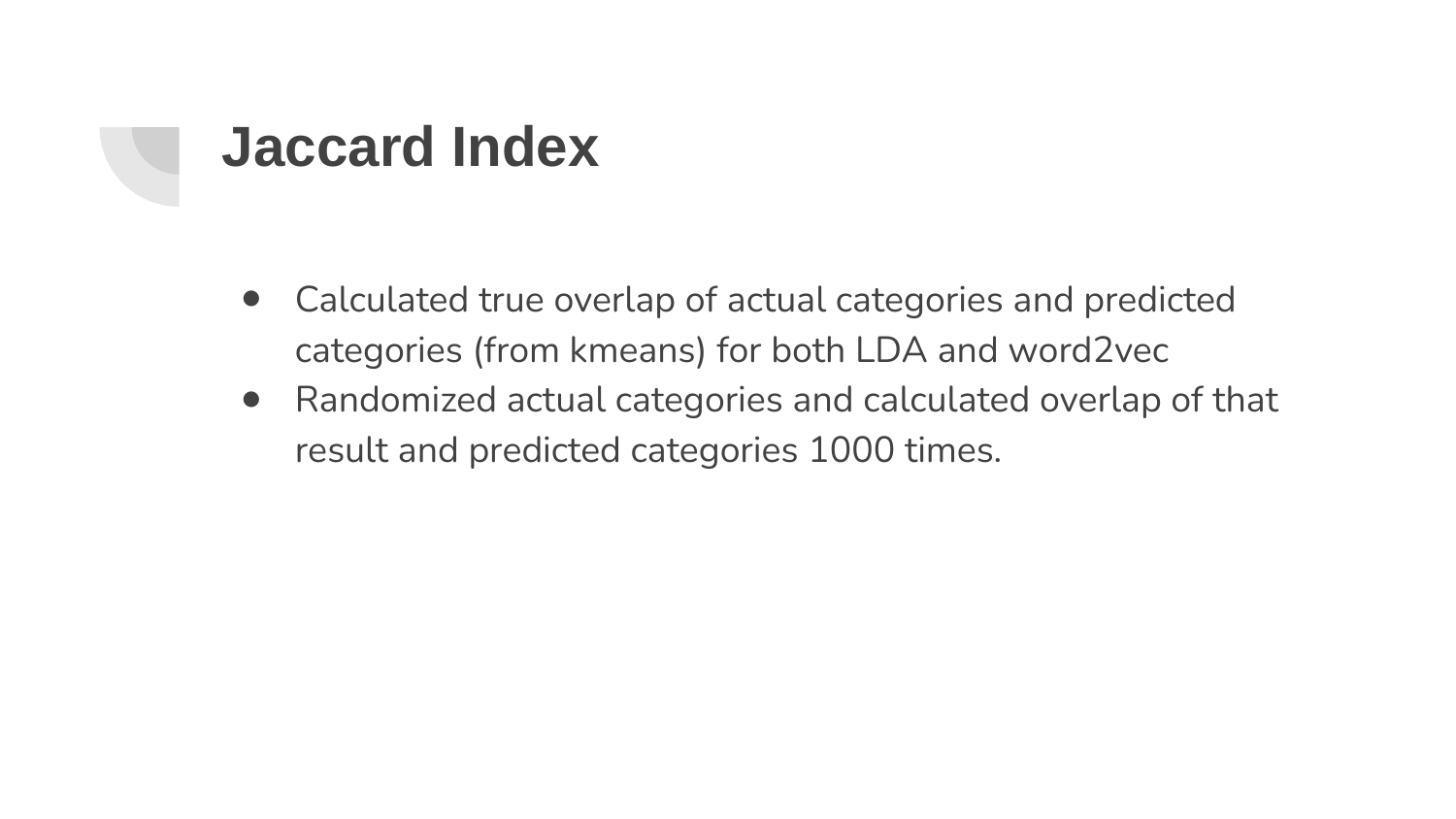

# Jaccard Index
Calculated true overlap of actual categories and predicted categories (from kmeans) for both LDA and word2vec
Randomized actual categories and calculated overlap of that result and predicted categories 1000 times.